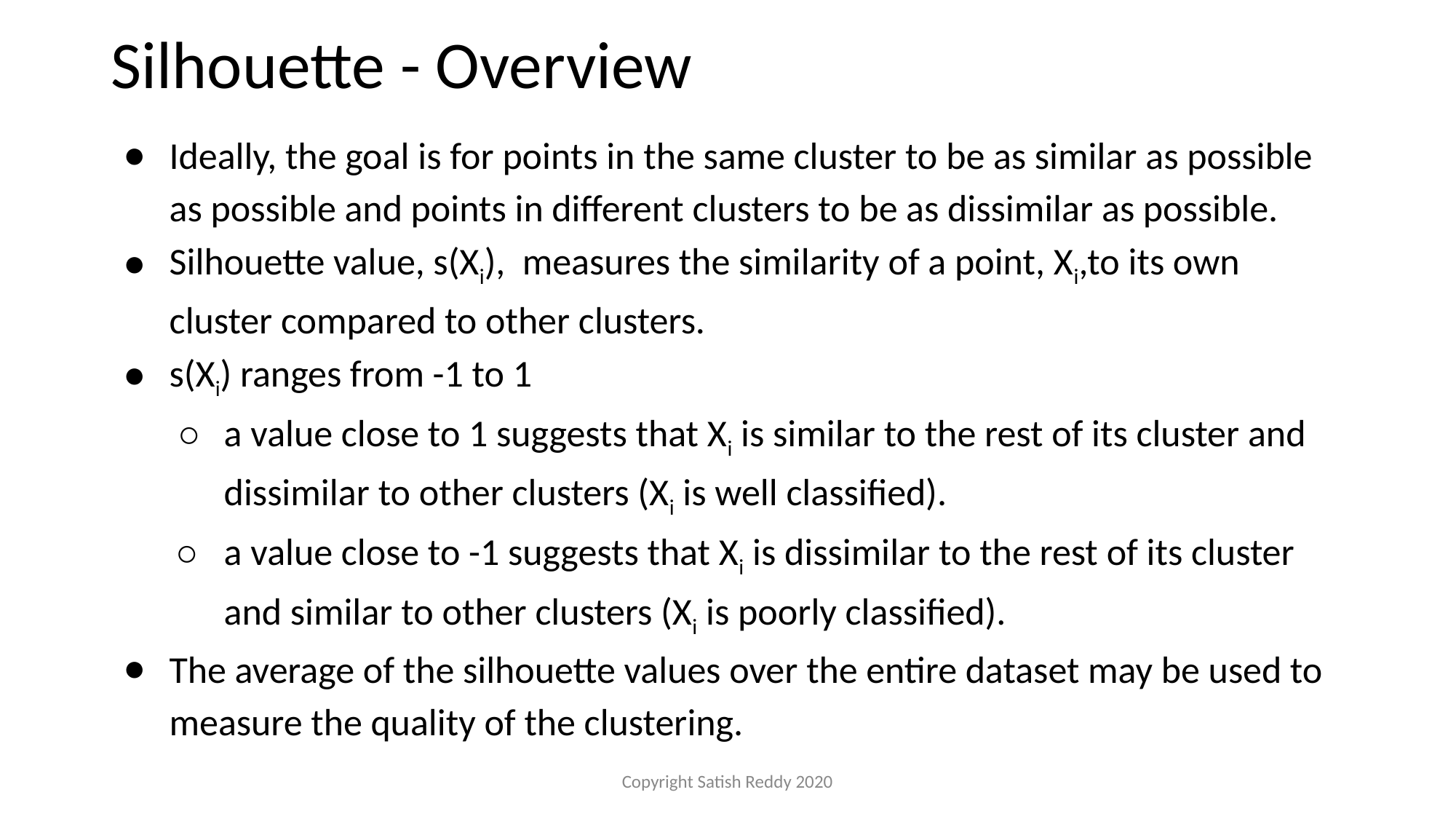

# Silhouette - Overview
Ideally, the goal is for points in the same cluster to be as similar as possible as possible and points in different clusters to be as dissimilar as possible.
Silhouette value, s(Xi),  measures the similarity of a point, Xi,to its own cluster compared to other clusters.
s(Xi) ranges from -1 to 1
a value close to 1 suggests that Xi is similar to the rest of its cluster and dissimilar to other clusters (Xi is well classified).
a value close to -1 suggests that Xi is dissimilar to the rest of its cluster and similar to other clusters (Xi is poorly classified).
The average of the silhouette values over the entire dataset may be used to measure the quality of the clustering.
Copyright Satish Reddy 2020